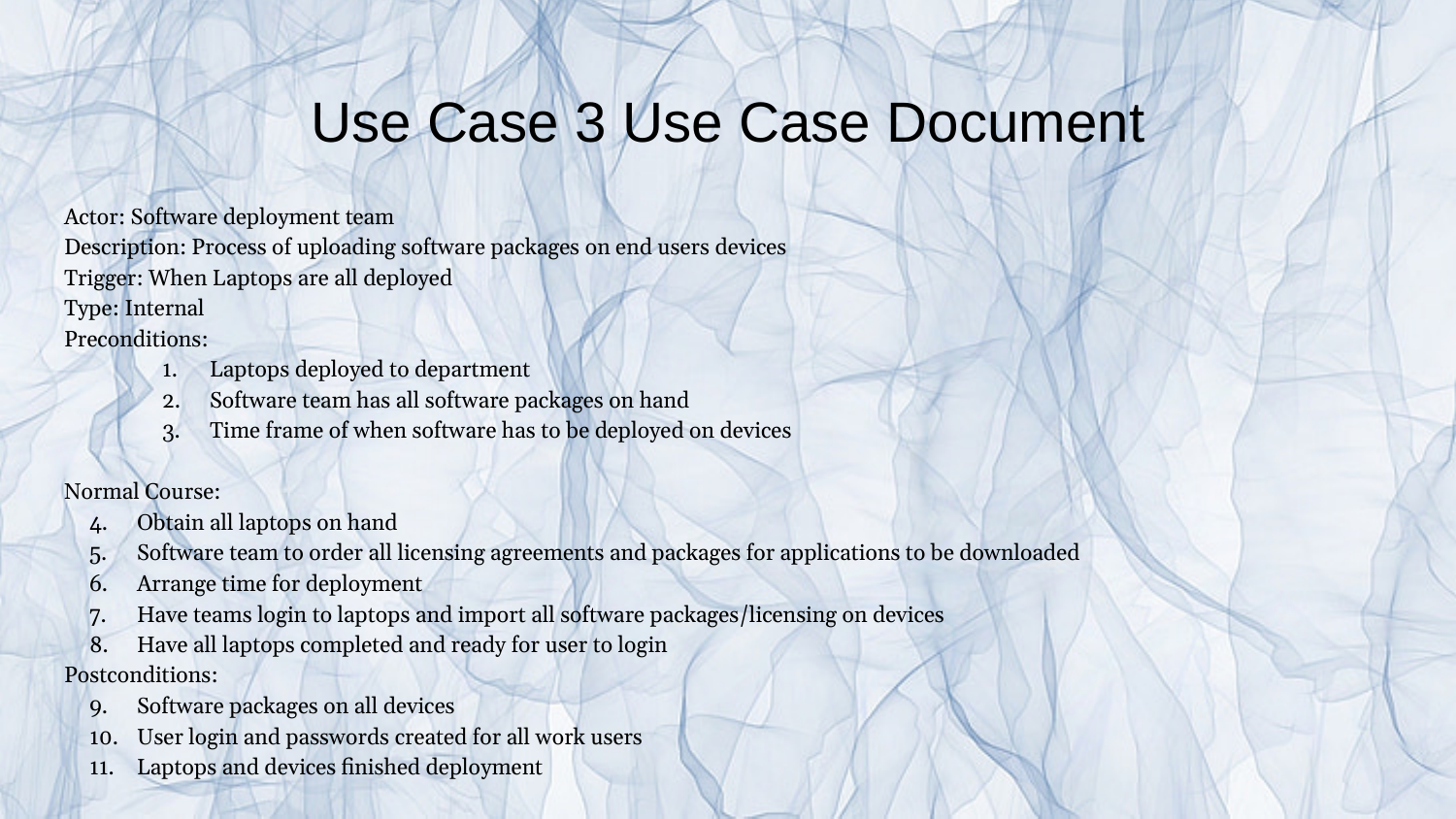

# Use Case 3 Use Case Document
Actor: Software deployment team
Description: Process of uploading software packages on end users devices
Trigger: When Laptops are all deployed
Type: Internal
Preconditions:
Laptops deployed to department
Software team has all software packages on hand
Time frame of when software has to be deployed on devices

Normal Course:
Obtain all laptops on hand
Software team to order all licensing agreements and packages for applications to be downloaded
Arrange time for deployment
Have teams login to laptops and import all software packages/licensing on devices
Have all laptops completed and ready for user to login
Postconditions:
Software packages on all devices
User login and passwords created for all work users
Laptops and devices finished deployment